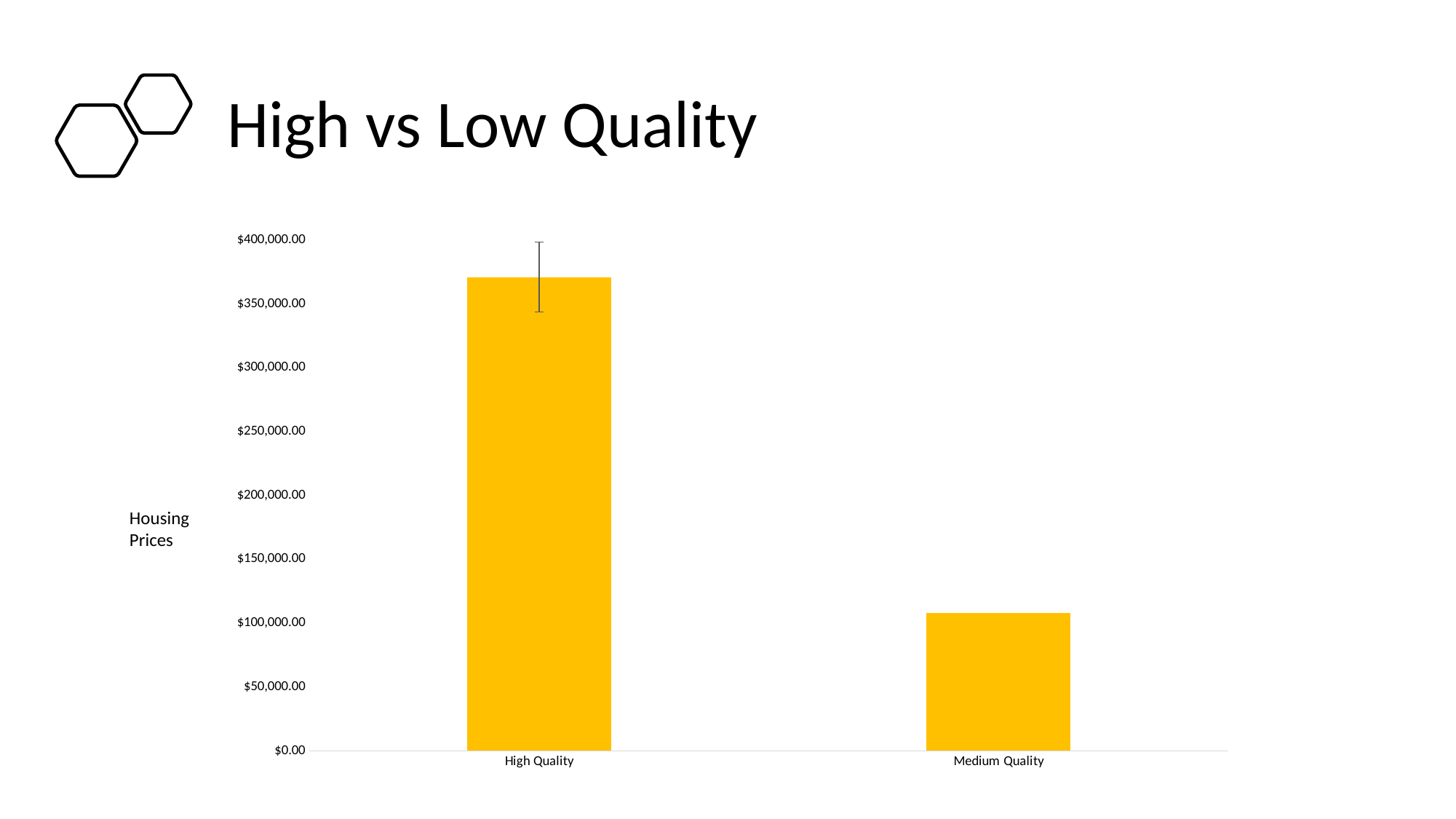

# High vs Low Quality

### Chart

| Category |
|---|

### Chart

| Category |  |
|---|---|
| High Quality | 371076.5 |
| Medium Quality | 108216.42352941177 |

### Chart

| Category |
|---|
Housing Prices